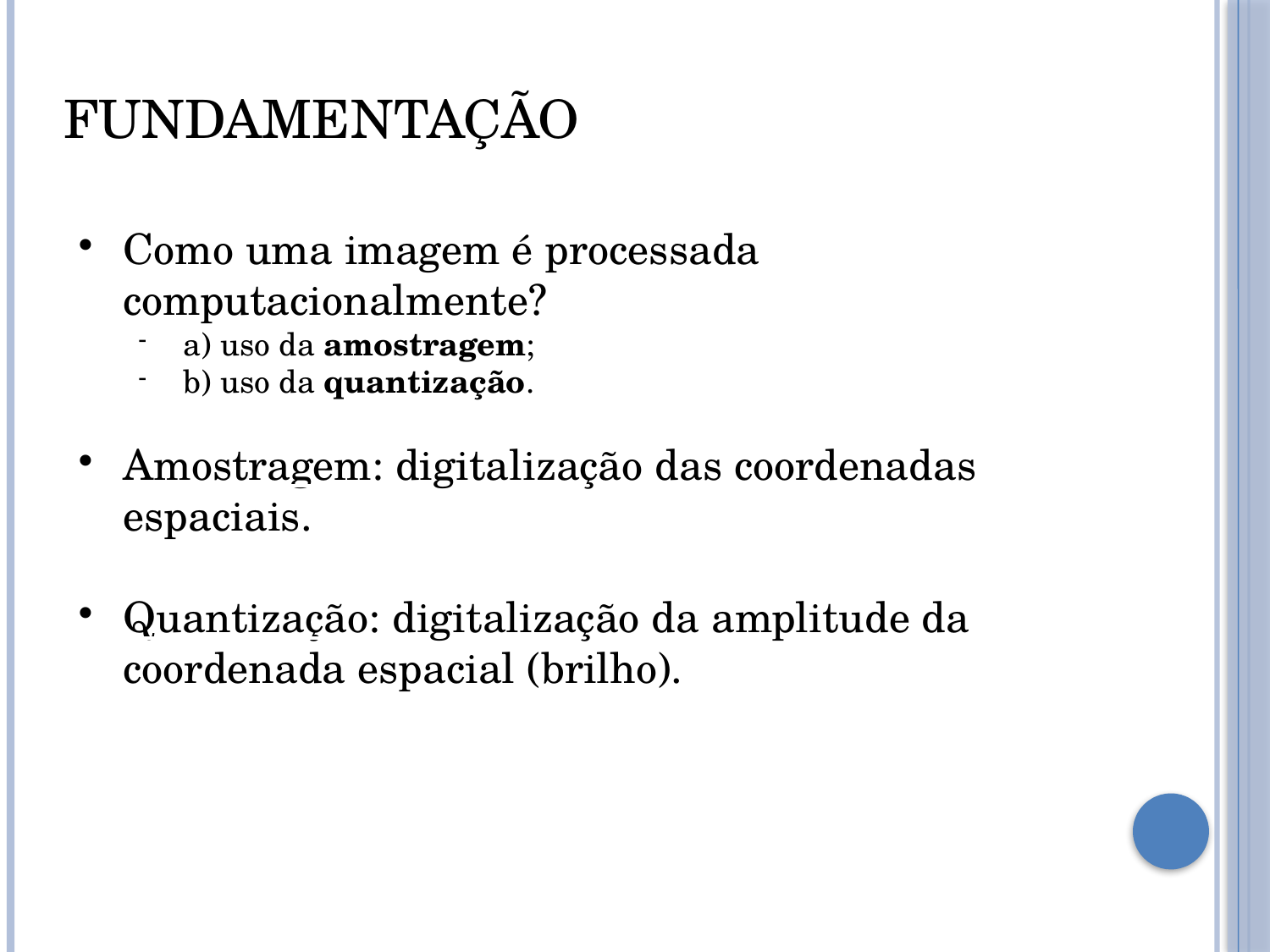

FUNDAMENTAÇÃO
Como uma imagem é processada computacionalmente?
a) uso da amostragem;
b) uso da quantização.

Amostragem: digitalização das coordenadas espaciais.

Quantização: digitalização da amplitude da coordenada espacial (brilho).